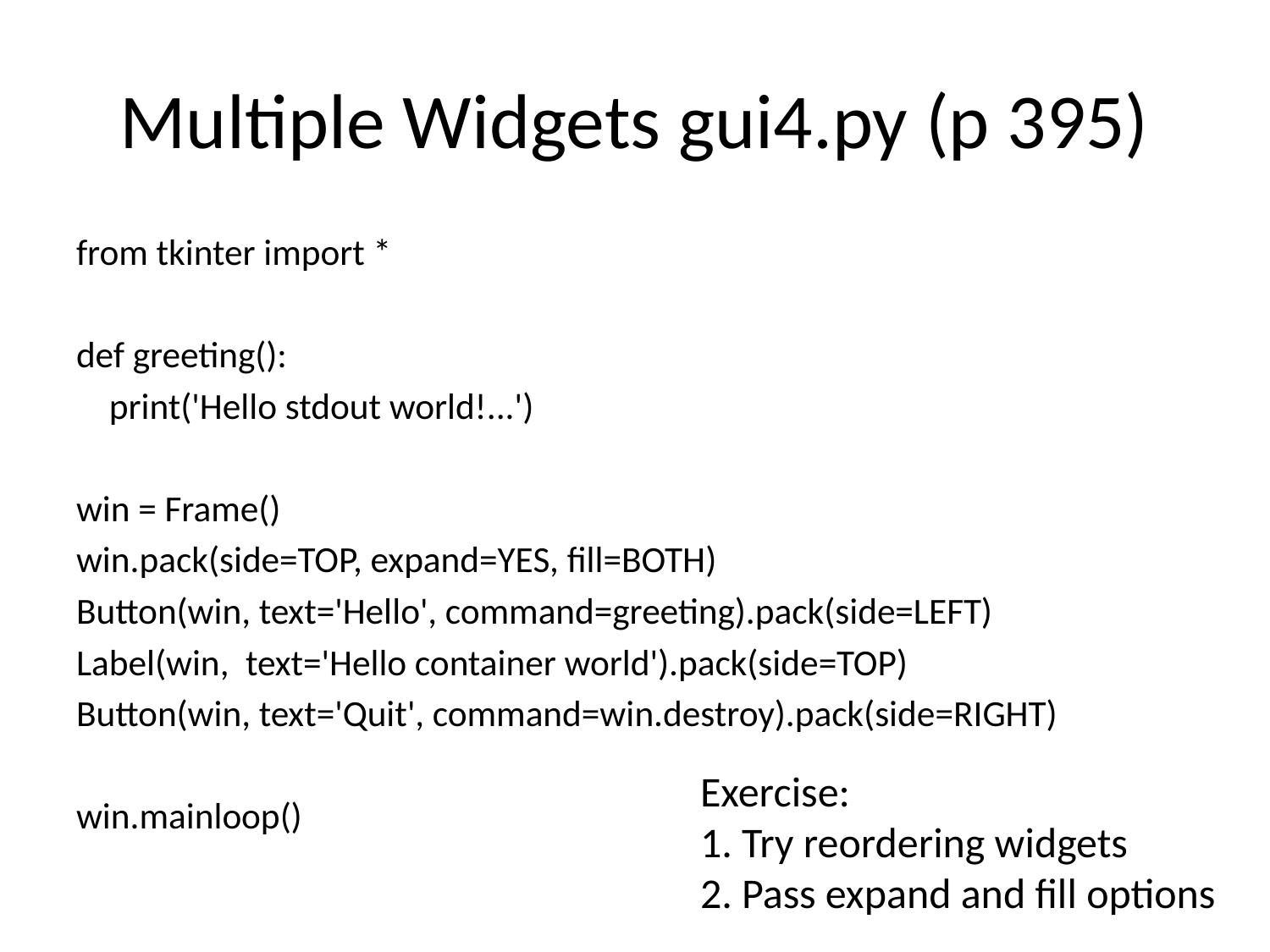

# Multiple Widgets gui4.py (p 395)
from tkinter import *

def greeting():
    print('Hello stdout world!...')

win = Frame()
win.pack(side=TOP, expand=YES, fill=BOTH)
Button(win, text='Hello', command=greeting).pack(side=LEFT)
Label(win,  text='Hello container world').pack(side=TOP)
Button(win, text='Quit', command=win.destroy).pack(side=RIGHT)

win.mainloop()

Exercise:
1. Try reordering widgets
2. Pass expand and fill options